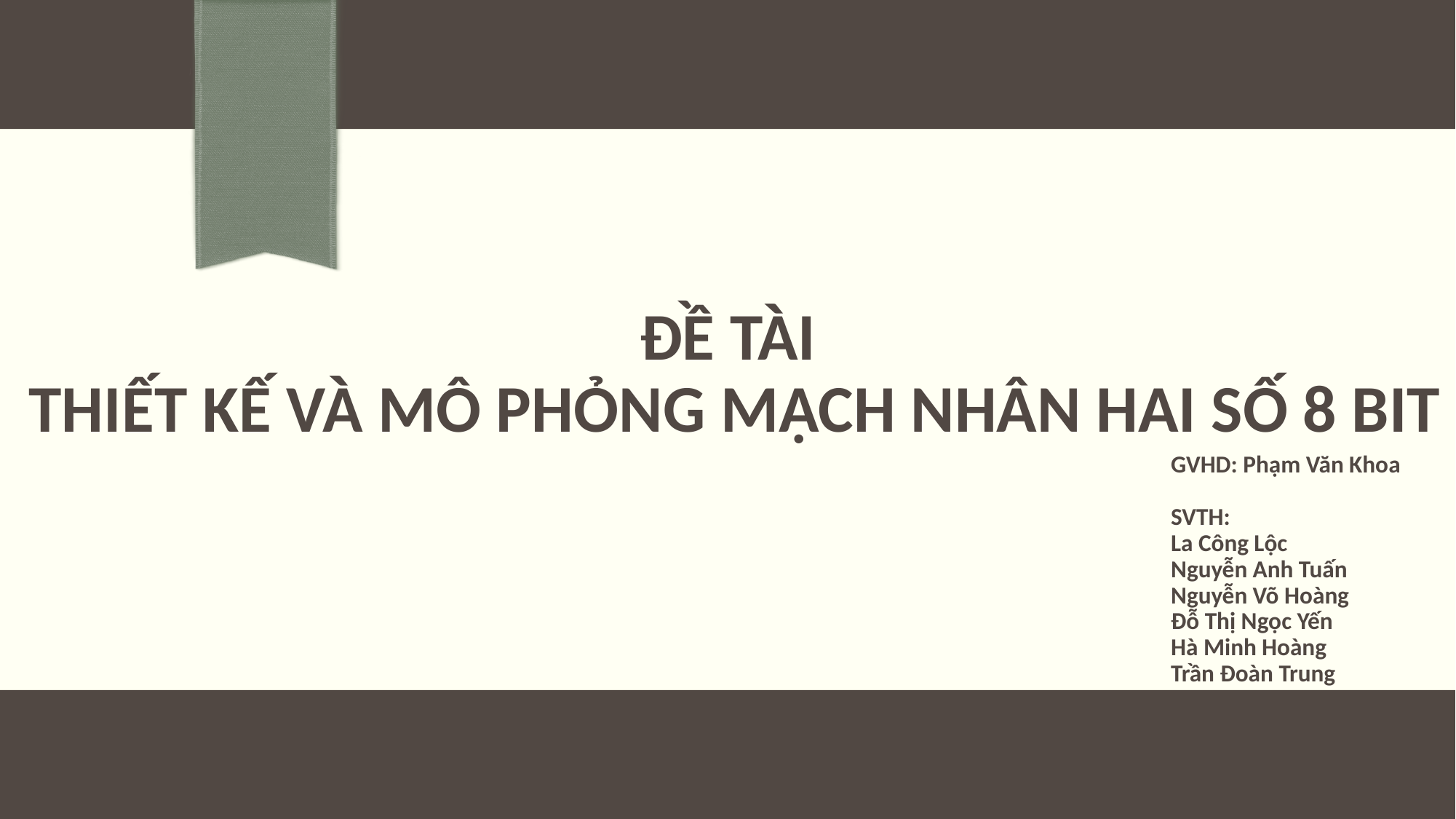

# Đề tài Thiết kế và mô phỏng mạch nhân hai số 8 bit
GVHD: Phạm Văn Khoa

SVTH:
La Công Lộc
Nguyễn Anh Tuấn
Nguyễn Võ Hoàng
Đỗ Thị Ngọc Yến
Hà Minh Hoàng
Trần Đoàn Trung